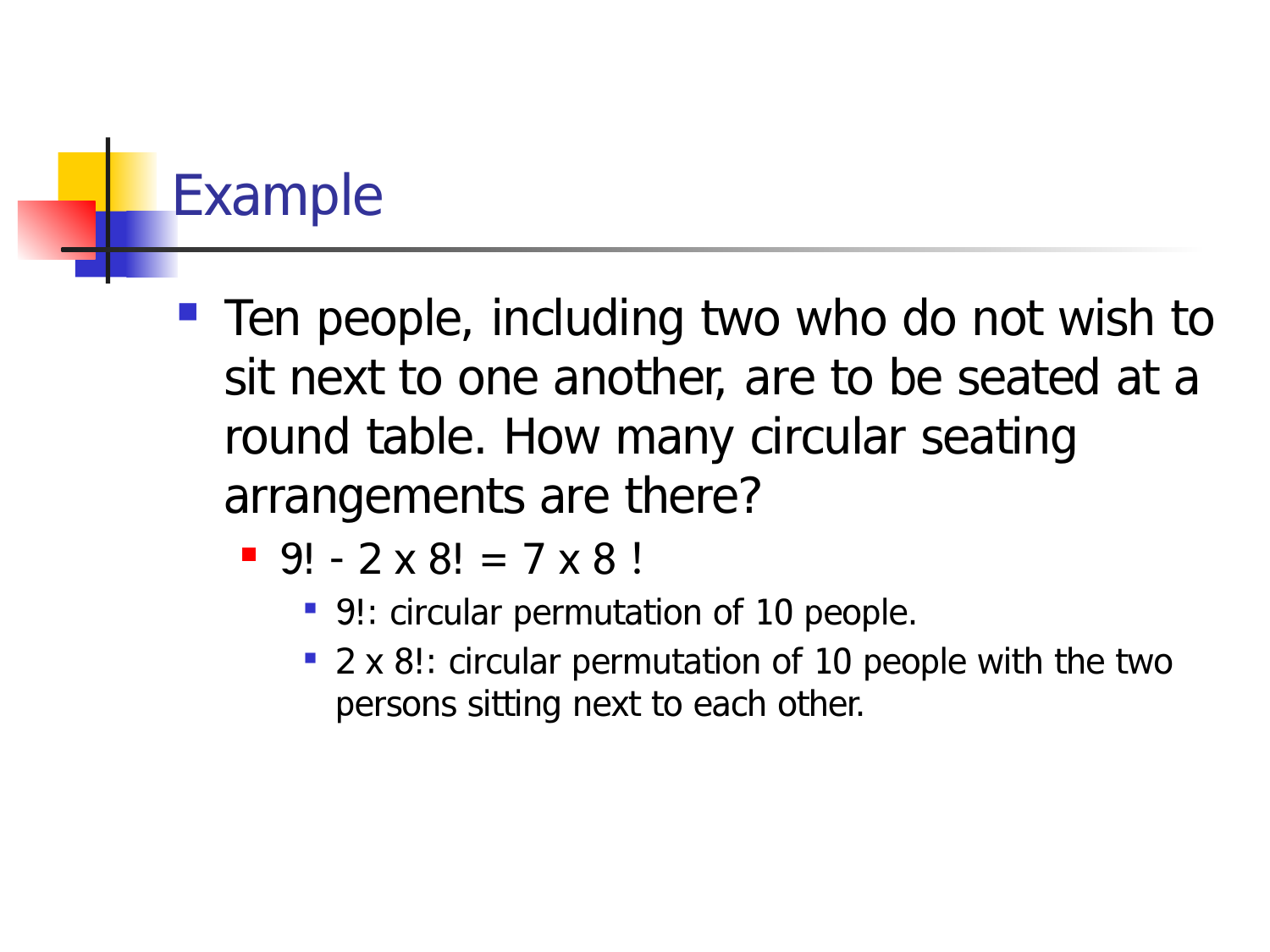

# Example
Ten people, including two who do not wish to sit next to one another, are to be seated at a round table. How many circular seating arrangements are there?
9! - 2 x 8! = 7 x 8！
9!: circular permutation of 10 people.
2 x 8!: circular permutation of 10 people with the two persons sitting next to each other.